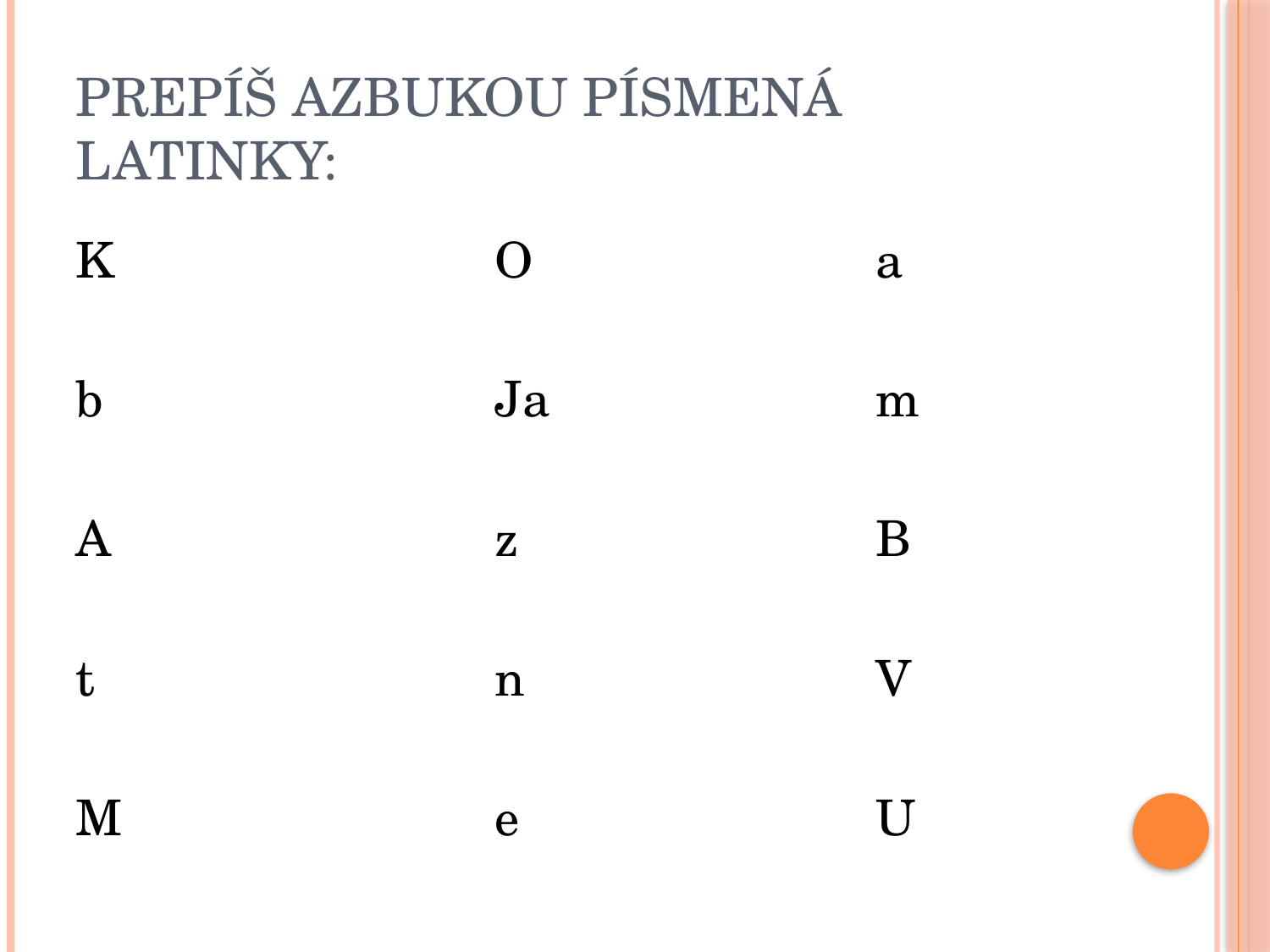

# Prepíš azbukou písmená latinky:
K			O			a

b				Ja			m

A				z			B

t				n			V

M			e			U